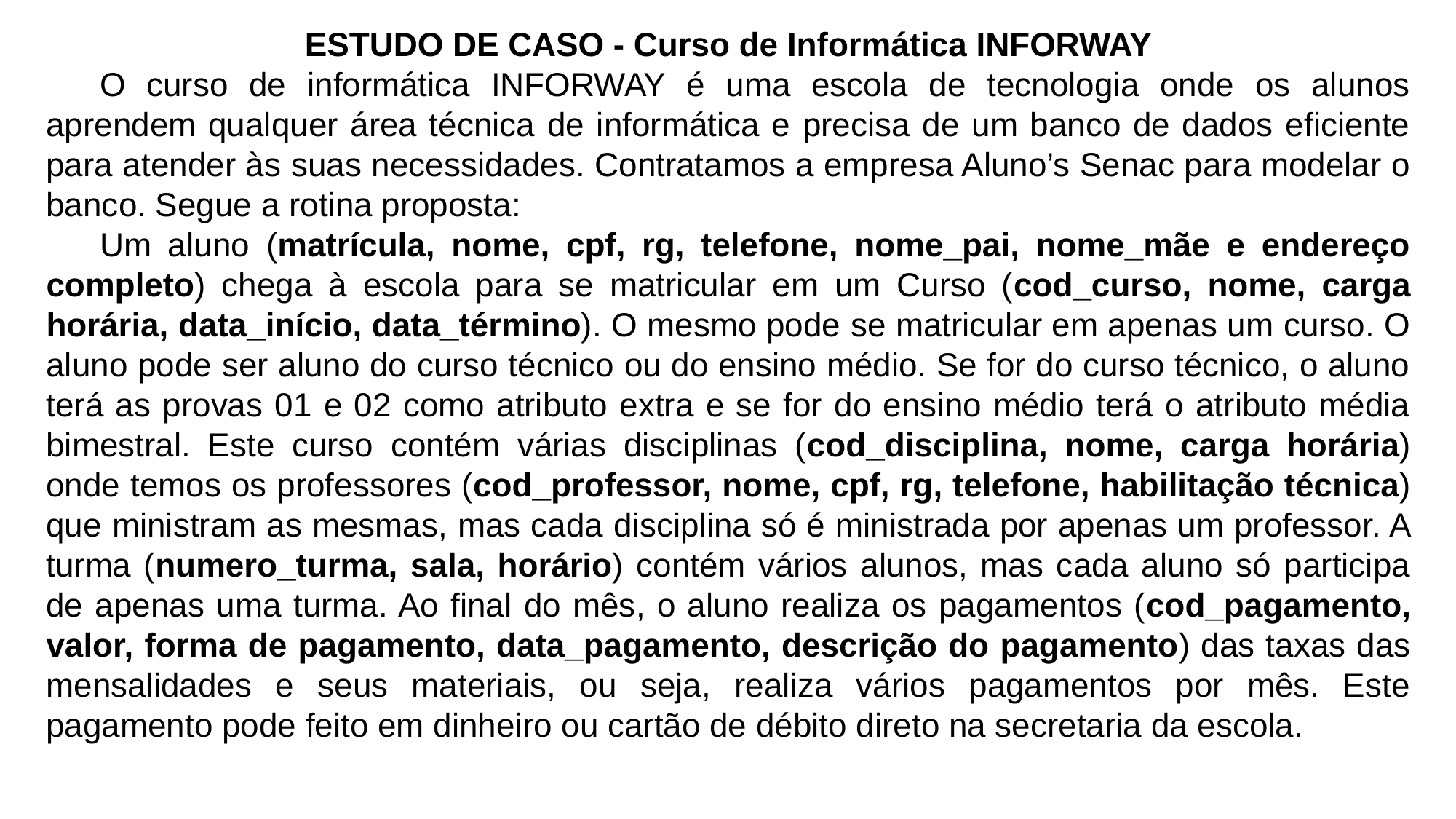

ESTUDO DE CASO - Curso de Informática INFORWAY
O curso de informática INFORWAY é uma escola de tecnologia onde os alunos aprendem qualquer área técnica de informática e precisa de um banco de dados eficiente para atender às suas necessidades. Contratamos a empresa Aluno’s Senac para modelar o banco. Segue a rotina proposta:
Um aluno (matrícula, nome, cpf, rg, telefone, nome_pai, nome_mãe e endereço completo) chega à escola para se matricular em um Curso (cod_curso, nome, carga horária, data_início, data_término). O mesmo pode se matricular em apenas um curso. O aluno pode ser aluno do curso técnico ou do ensino médio. Se for do curso técnico, o aluno terá as provas 01 e 02 como atributo extra e se for do ensino médio terá o atributo média bimestral. Este curso contém várias disciplinas (cod_disciplina, nome, carga horária) onde temos os professores (cod_professor, nome, cpf, rg, telefone, habilitação técnica) que ministram as mesmas, mas cada disciplina só é ministrada por apenas um professor. A turma (numero_turma, sala, horário) contém vários alunos, mas cada aluno só participa de apenas uma turma. Ao final do mês, o aluno realiza os pagamentos (cod_pagamento, valor, forma de pagamento, data_pagamento, descrição do pagamento) das taxas das mensalidades e seus materiais, ou seja, realiza vários pagamentos por mês. Este pagamento pode feito em dinheiro ou cartão de débito direto na secretaria da escola.